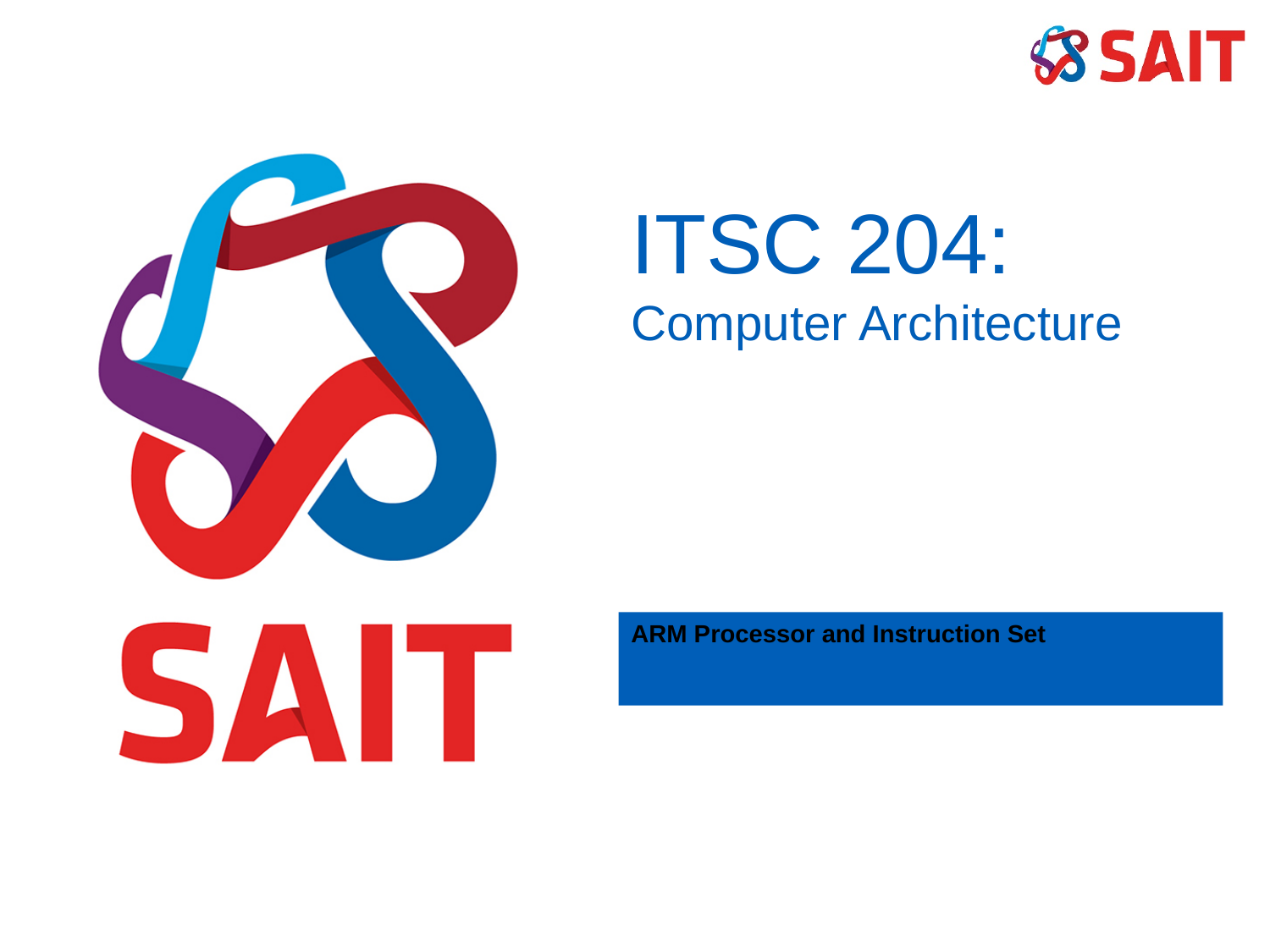

ITSC 204:
Computer Architecture
ARM Processor and Instruction Set